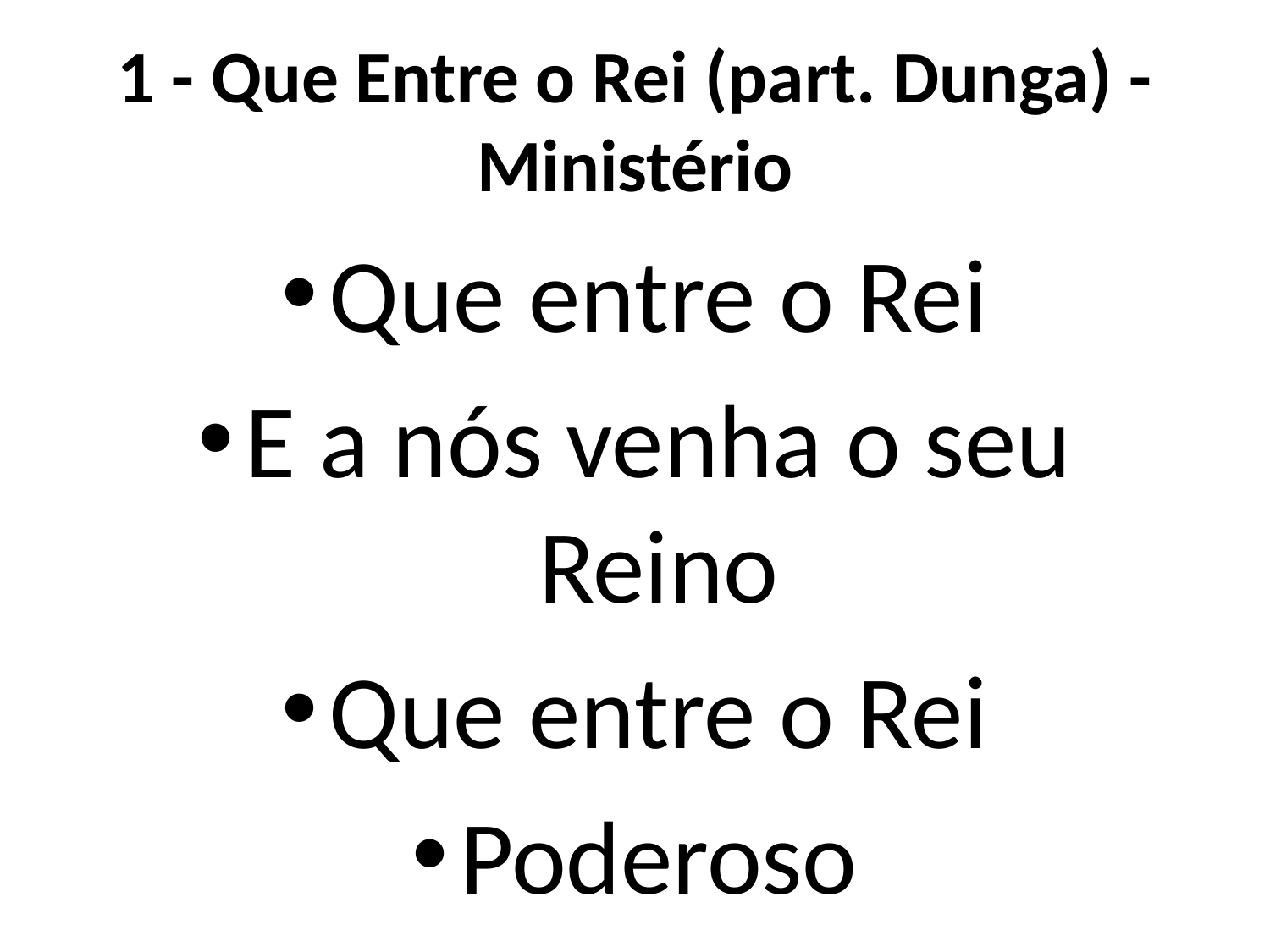

# 1 - Que Entre o Rei (part. Dunga) - Ministério
Que entre o Rei
E a nós venha o seu Reino
Que entre o Rei
Poderoso